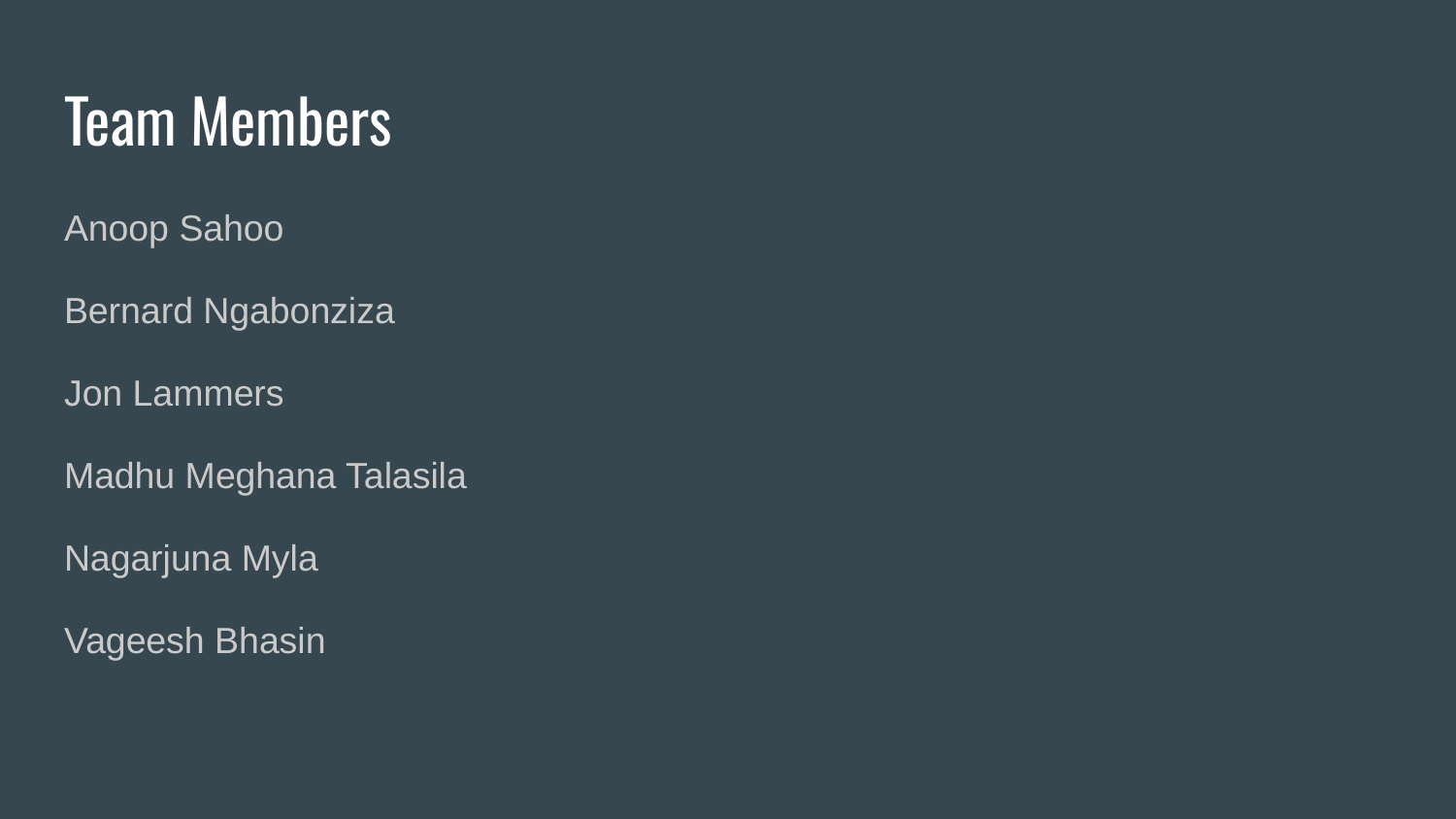

# Team Members
Anoop Sahoo
Bernard Ngabonziza
Jon Lammers
Madhu Meghana Talasila
Nagarjuna Myla
Vageesh Bhasin